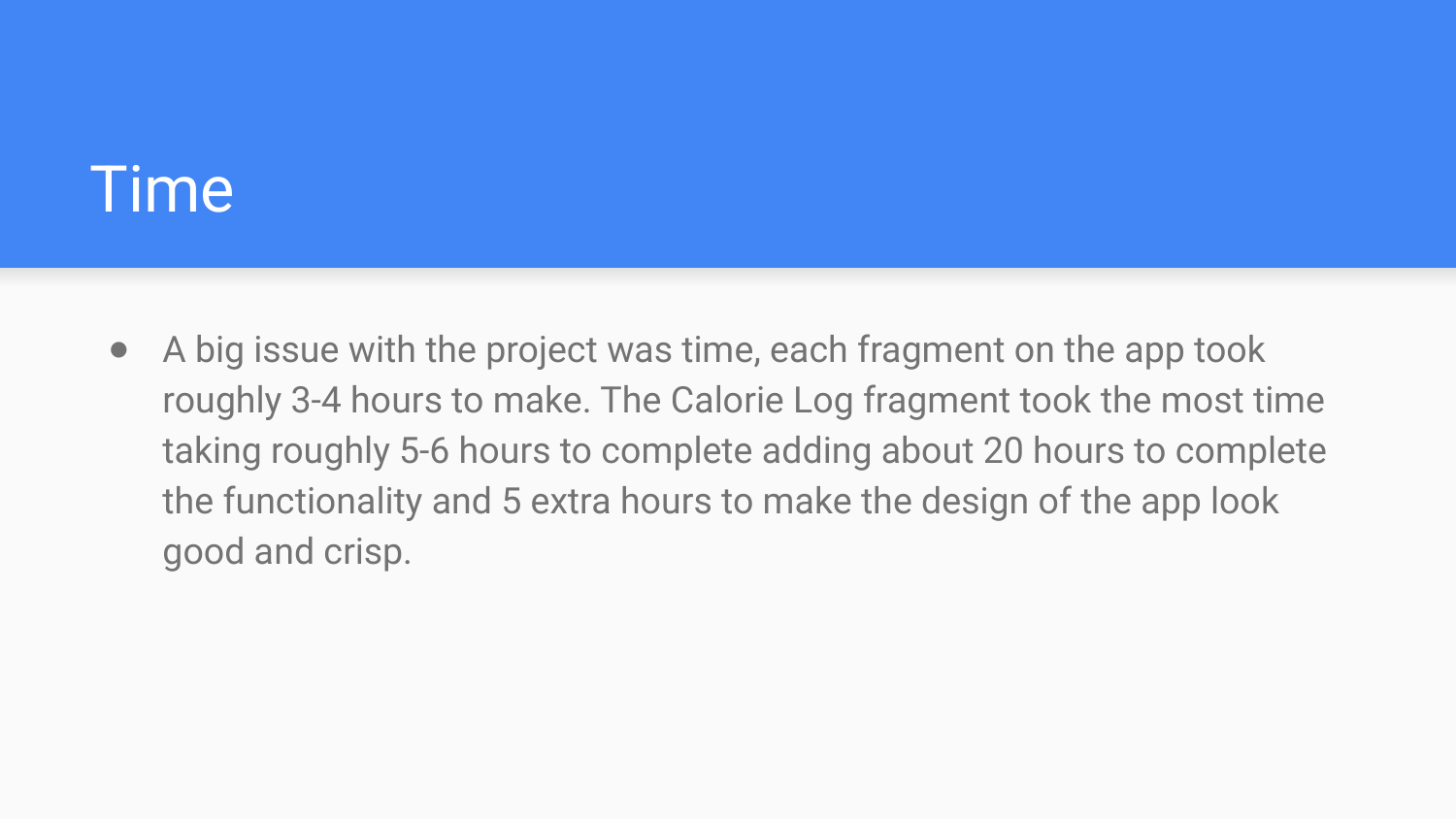

# Time
A big issue with the project was time, each fragment on the app took roughly 3-4 hours to make. The Calorie Log fragment took the most time taking roughly 5-6 hours to complete adding about 20 hours to complete the functionality and 5 extra hours to make the design of the app look good and crisp.